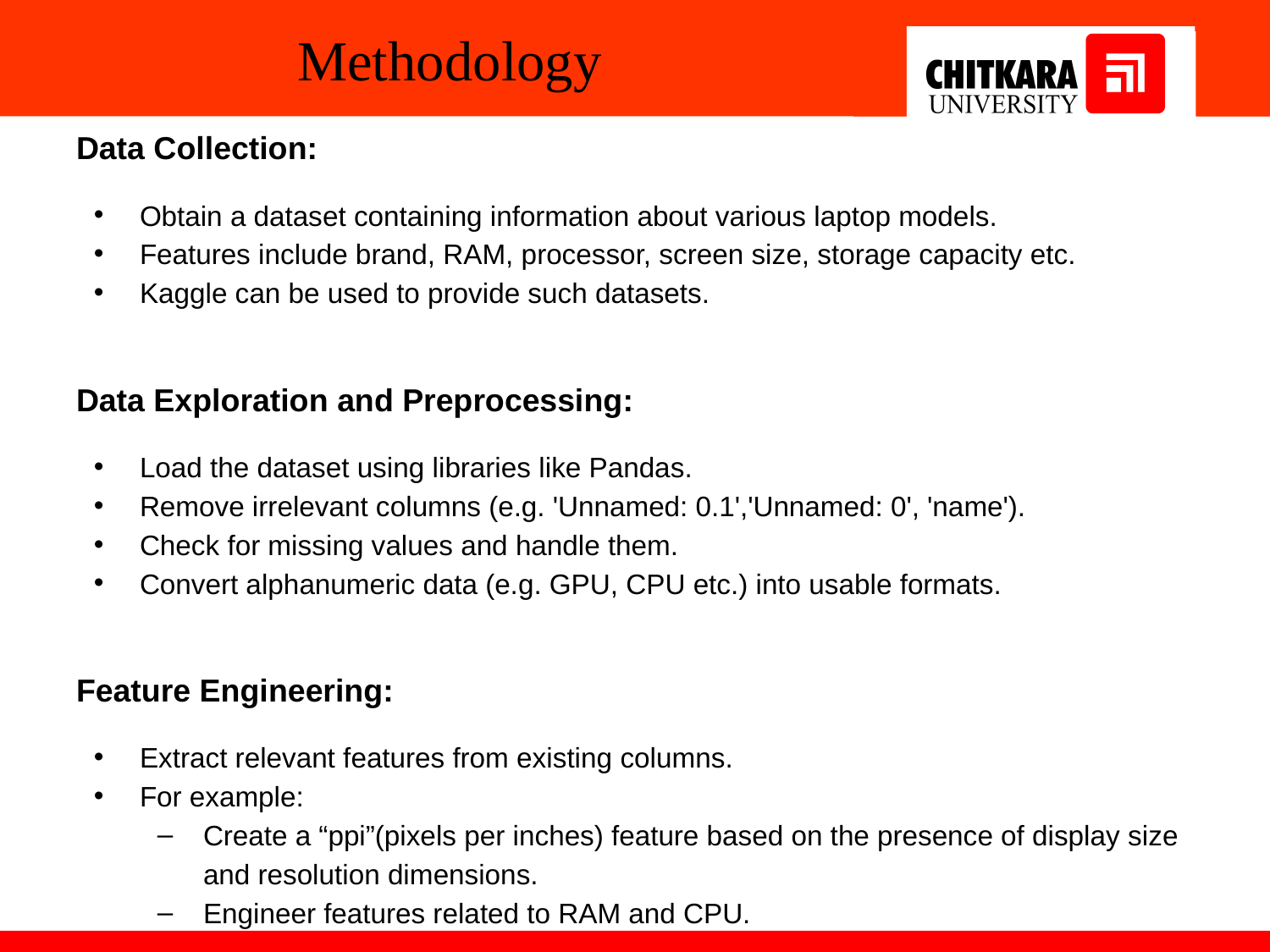

# Methodology
Data Collection:
Obtain a dataset containing information about various laptop models.
Features include brand, RAM, processor, screen size, storage capacity etc.
Kaggle can be used to provide such datasets.

Data Exploration and Preprocessing:
Load the dataset using libraries like Pandas.
Remove irrelevant columns (e.g. 'Unnamed: 0.1','Unnamed: 0', 'name').
Check for missing values and handle them.
Convert alphanumeric data (e.g. GPU, CPU etc.) into usable formats.

Feature Engineering:
Extract relevant features from existing columns.
For example:
Create a “ppi”(pixels per inches) feature based on the presence of display size and resolution dimensions.
Engineer features related to RAM and CPU.